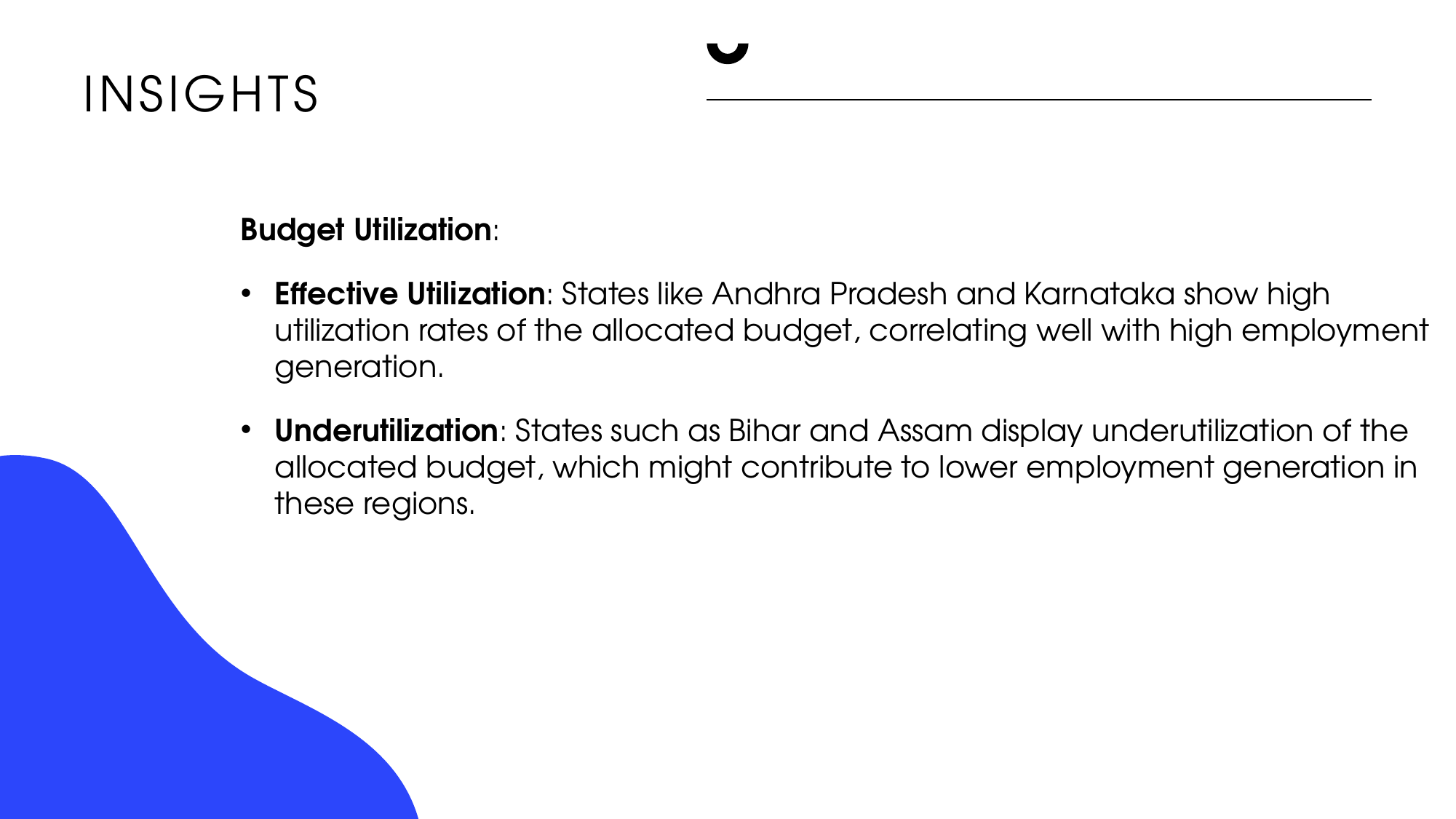

# Insights
Budget Utilization:
Effective Utilization: States like Andhra Pradesh and Karnataka show high utilization rates of the allocated budget, correlating well with high employment generation.
Underutilization: States such as Bihar and Assam display underutilization of the allocated budget, which might contribute to lower employment generation in these regions.